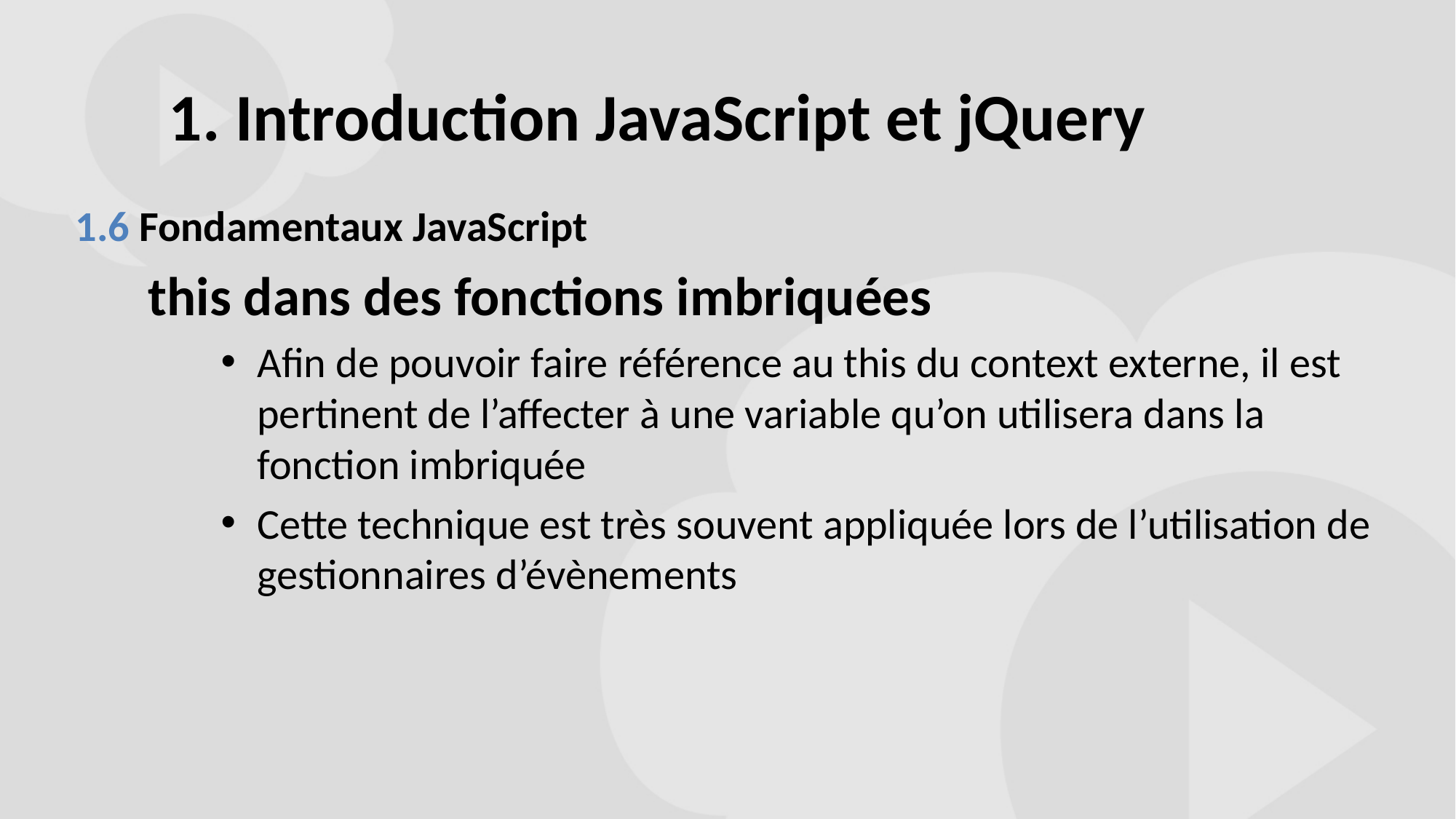

# 1. Introduction JavaScript et jQuery
1.6 Fondamentaux JavaScript
this dans des fonctions imbriquées
Afin de pouvoir faire référence au this du context externe, il est pertinent de l’affecter à une variable qu’on utilisera dans la fonction imbriquée
Cette technique est très souvent appliquée lors de l’utilisation de gestionnaires d’évènements